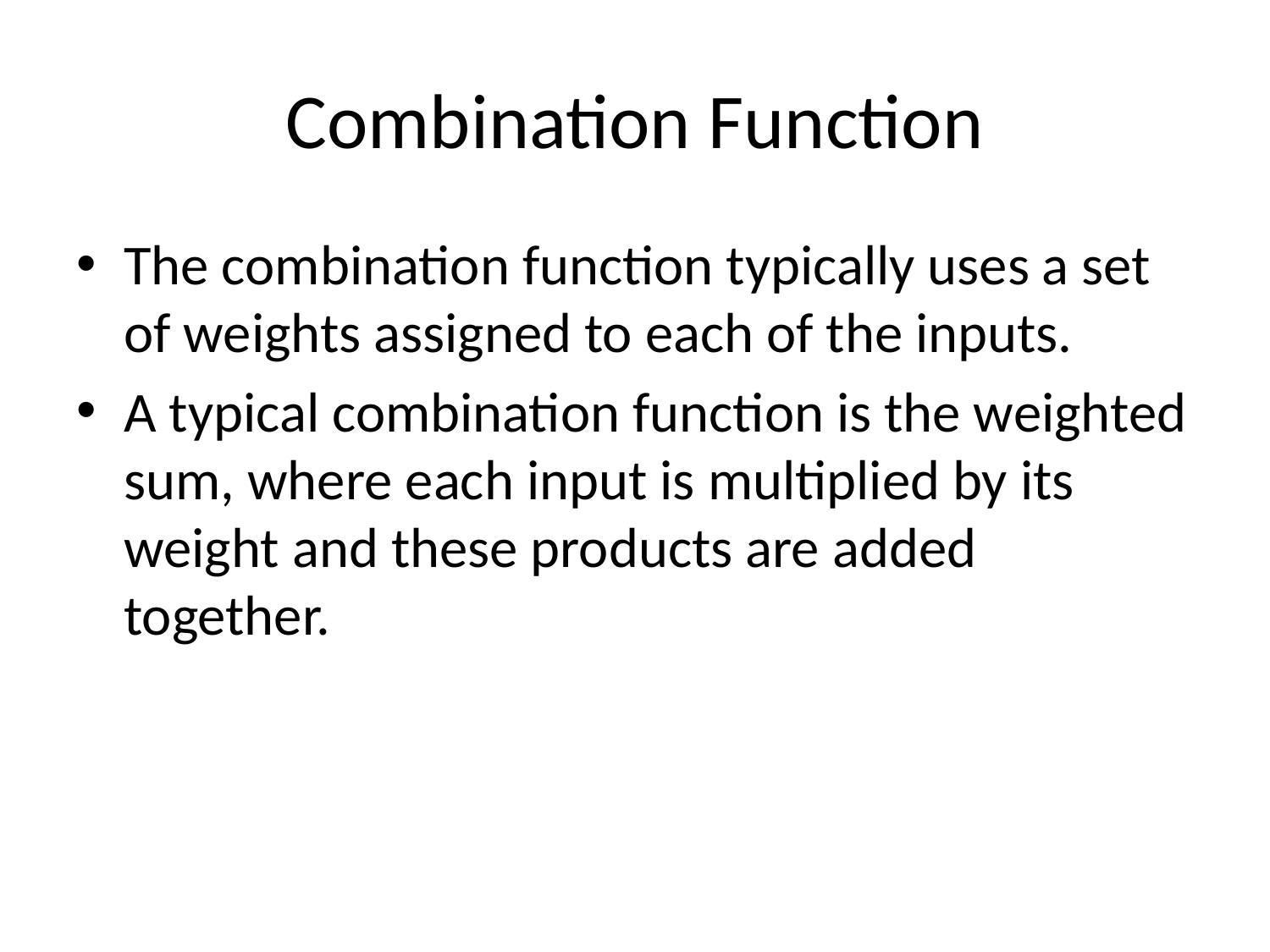

# Combination Function
The combination function typically uses a set of weights assigned to each of the inputs.
A typical combination function is the weighted sum, where each input is multiplied by its weight and these products are added together.